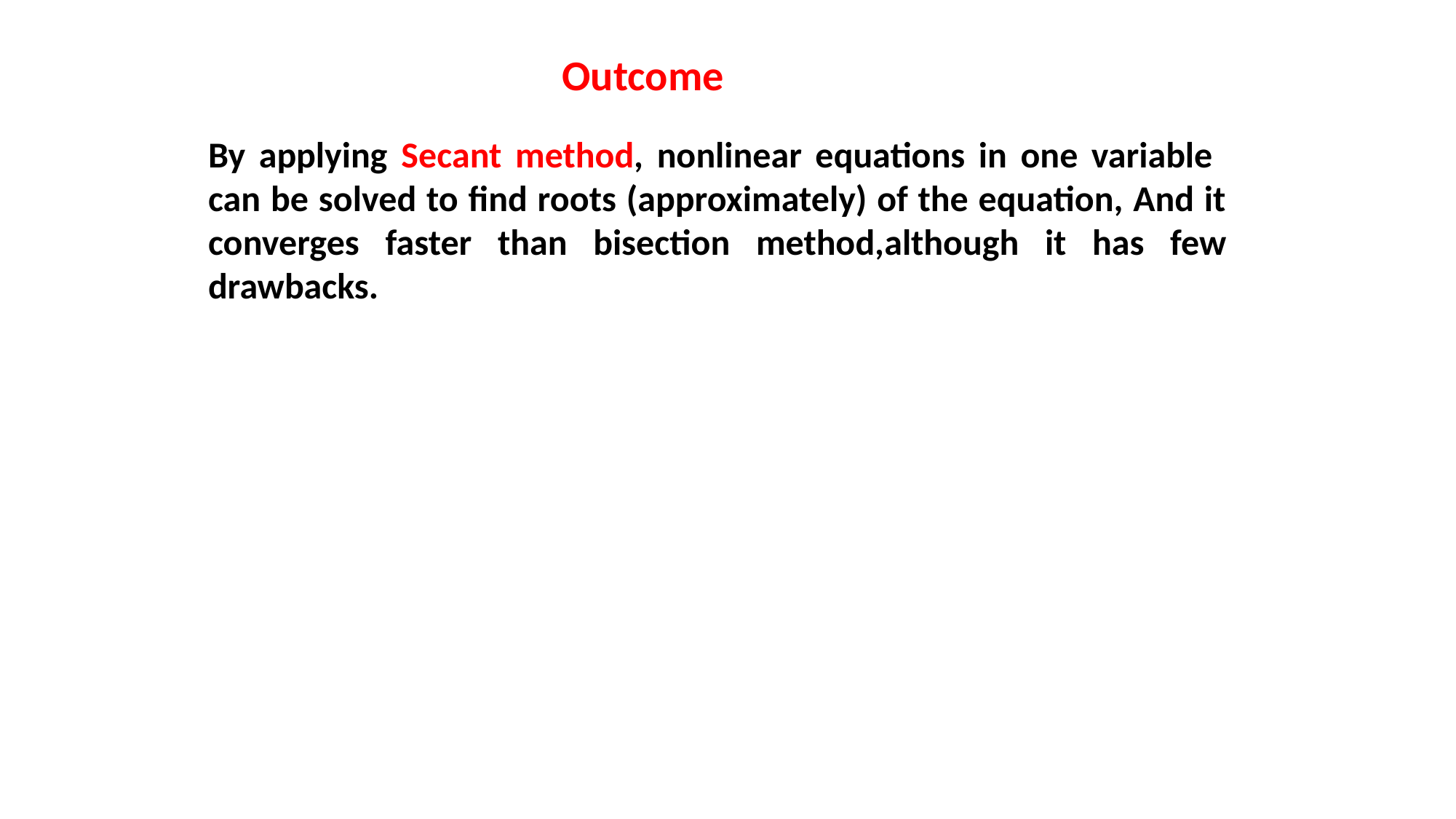

Outcome
By applying Secant method, nonlinear equations in one variable  can be solved to find roots (approximately) of the equation, And it converges faster than bisection method,although it has few drawbacks.